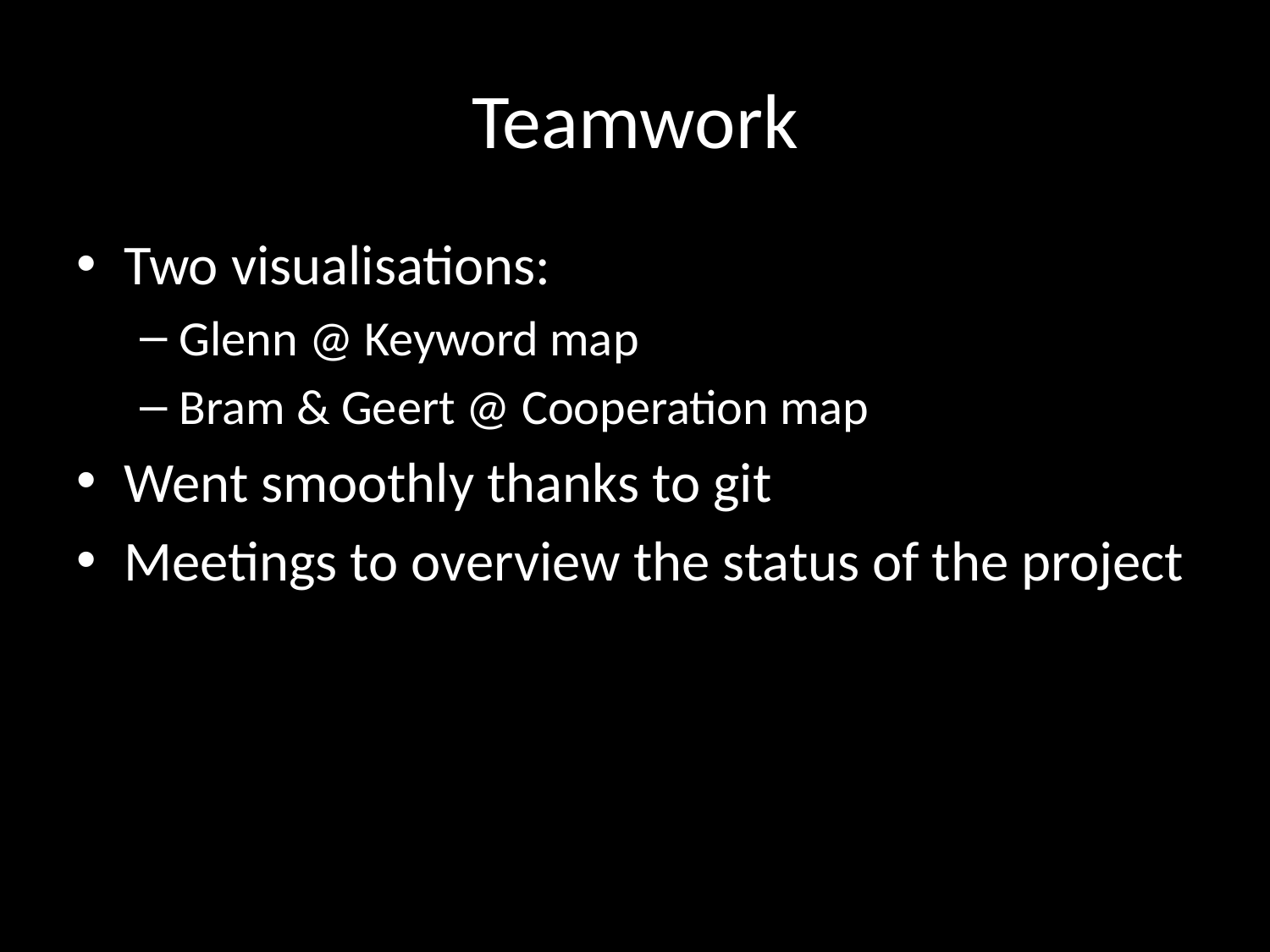

# Teamwork
Two visualisations:
Glenn @ Keyword map
Bram & Geert @ Cooperation map
Went smoothly thanks to git
Meetings to overview the status of the project